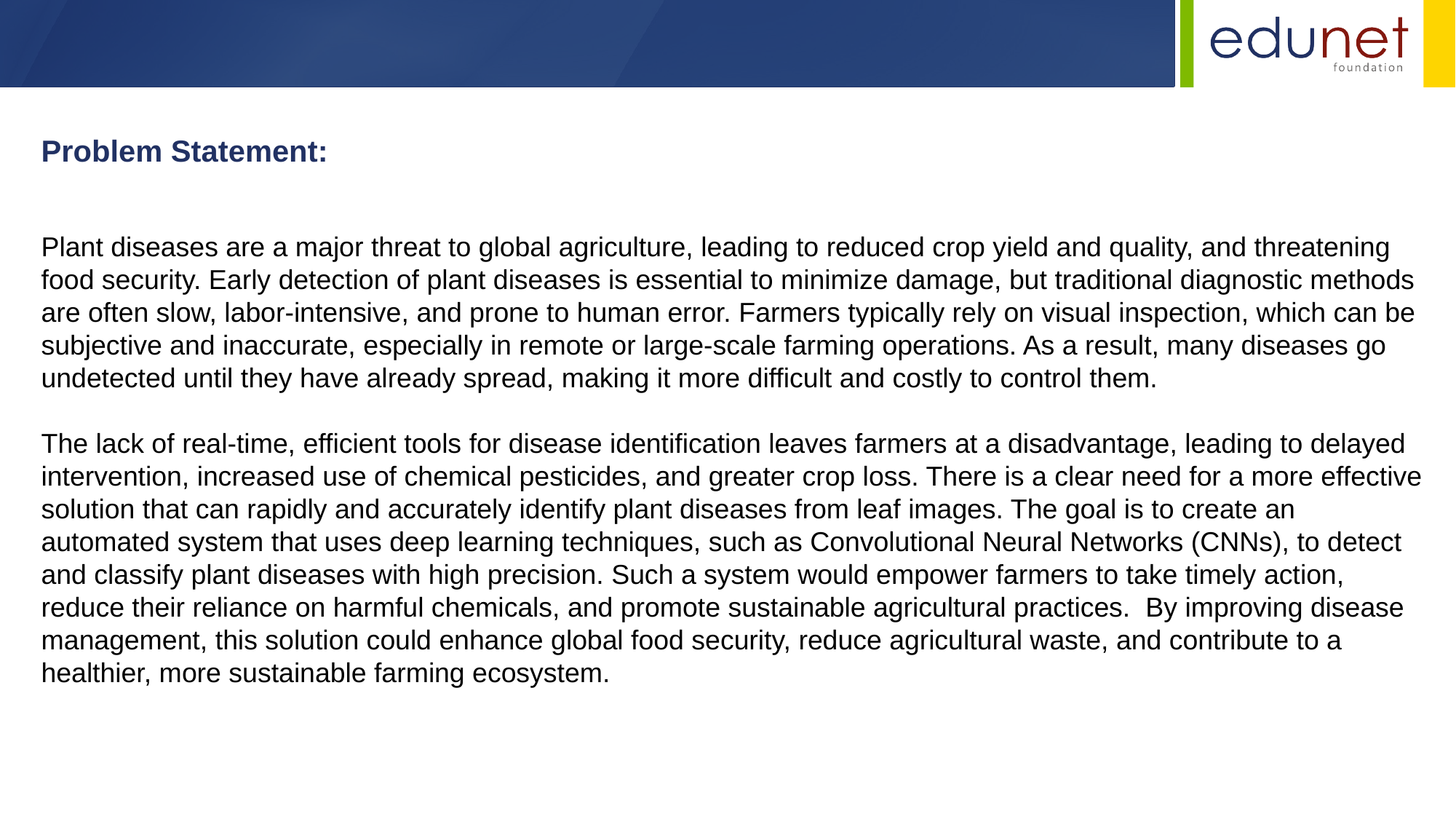

Problem Statement:

Plant diseases are a major threat to global agriculture, leading to reduced crop yield and quality, and threatening food security. Early detection of plant diseases is essential to minimize damage, but traditional diagnostic methods are often slow, labor-intensive, and prone to human error. Farmers typically rely on visual inspection, which can be subjective and inaccurate, especially in remote or large-scale farming operations. As a result, many diseases go undetected until they have already spread, making it more difficult and costly to control them.

The lack of real-time, efficient tools for disease identification leaves farmers at a disadvantage, leading to delayed intervention, increased use of chemical pesticides, and greater crop loss. There is a clear need for a more effective solution that can rapidly and accurately identify plant diseases from leaf images. The goal is to create an automated system that uses deep learning techniques, such as Convolutional Neural Networks (CNNs), to detect and classify plant diseases with high precision. Such a system would empower farmers to take timely action, reduce their reliance on harmful chemicals, and promote sustainable agricultural practices.  By improving disease management, this solution could enhance global food security, reduce agricultural waste, and contribute to a healthier, more sustainable farming ecosystem.